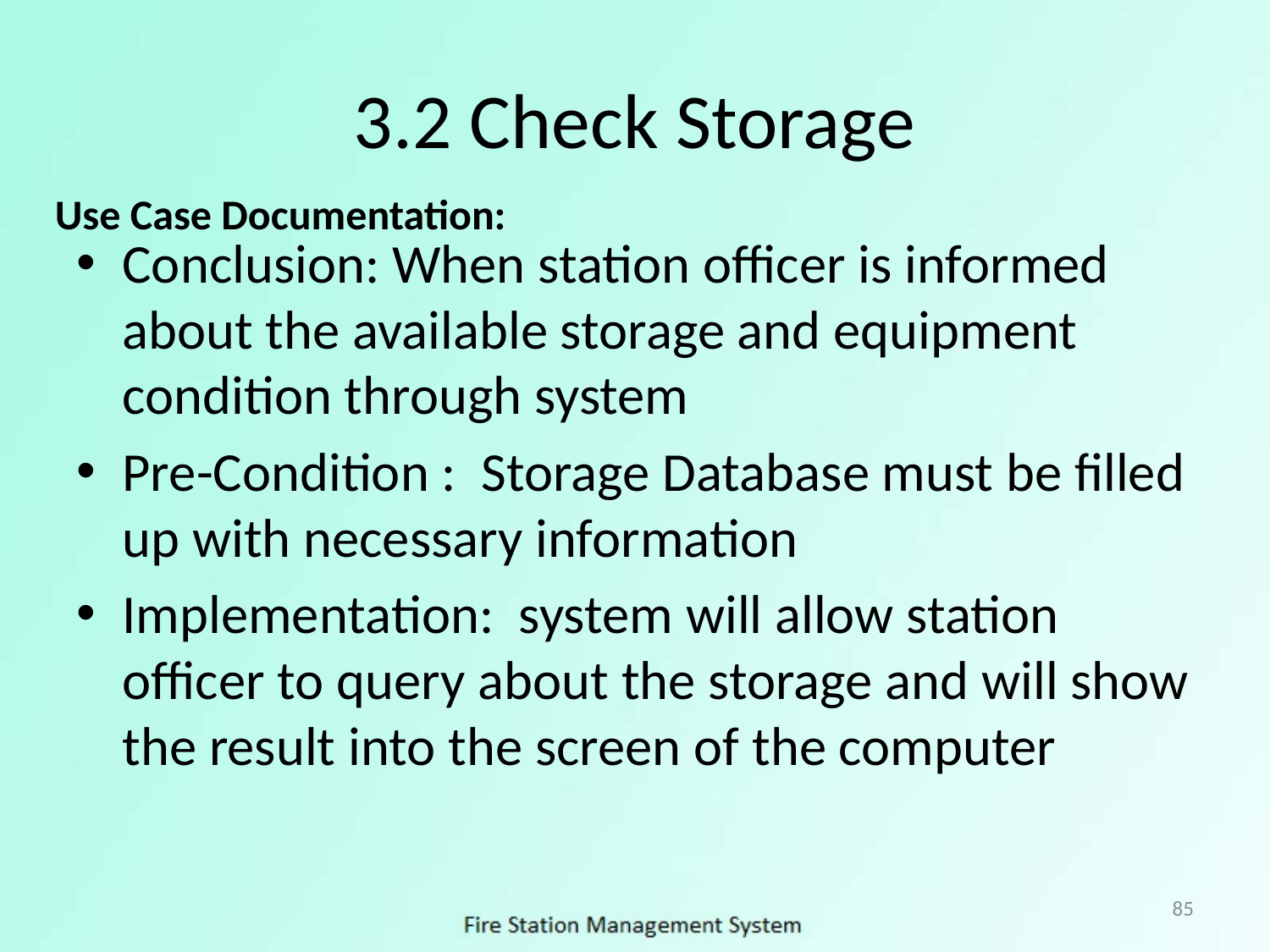

# 3.2 Check Storage
Use Case Documentation:
Conclusion: When station officer is informed about the available storage and equipment condition through system
Pre-Condition :  Storage Database must be filled up with necessary information
Implementation:  system will allow station officer to query about the storage and will show the result into the screen of the computer
85